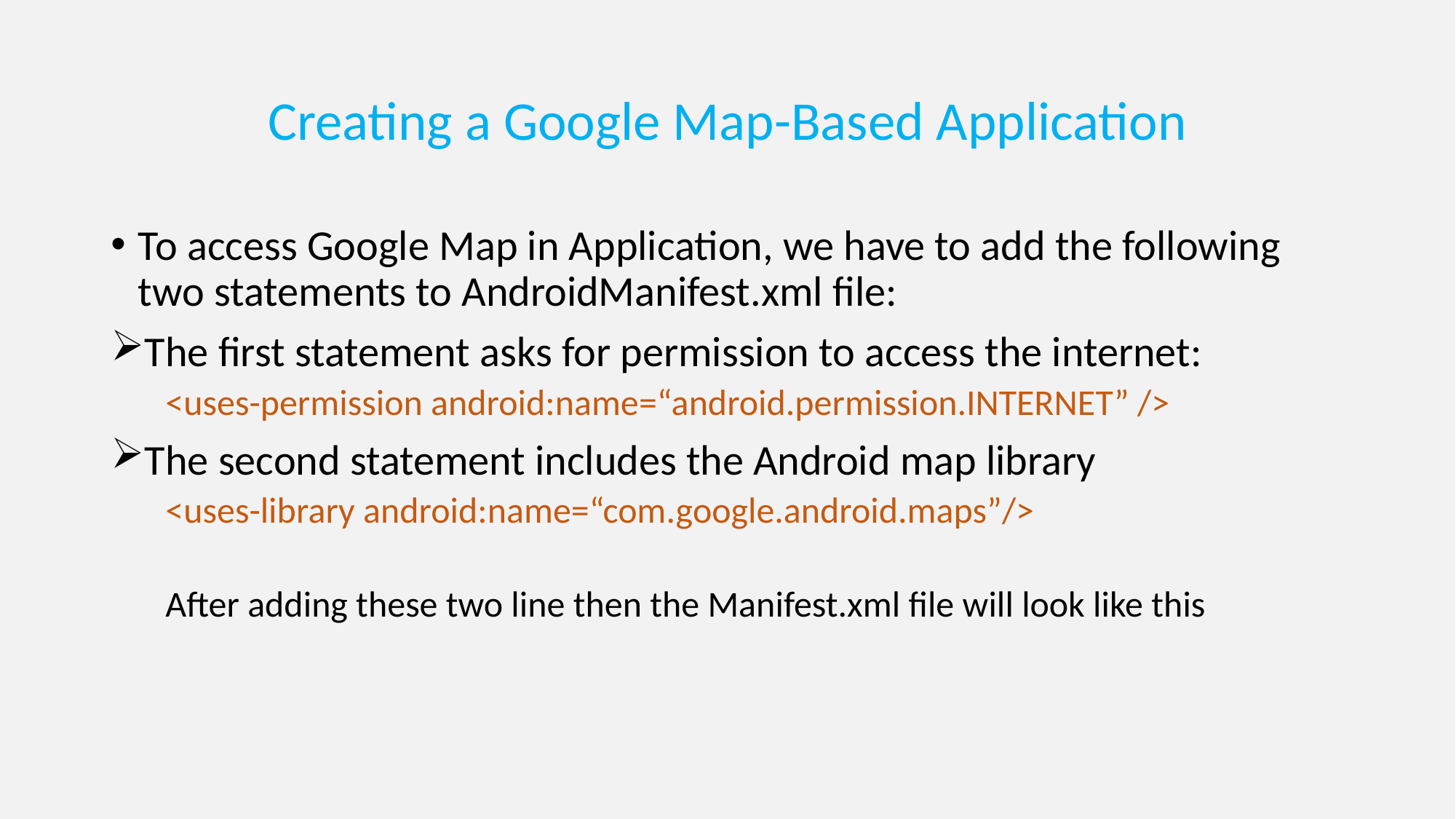

# Creating a Google Map-Based Application
To access Google Map in Application, we have to add the following two statements to AndroidManifest.xml file:
The first statement asks for permission to access the internet:
<uses-permission android:name=“android.permission.INTERNET” />
The second statement includes the Android map library
<uses-library android:name=“com.google.android.maps”/>

After adding these two line then the Manifest.xml file will look like this